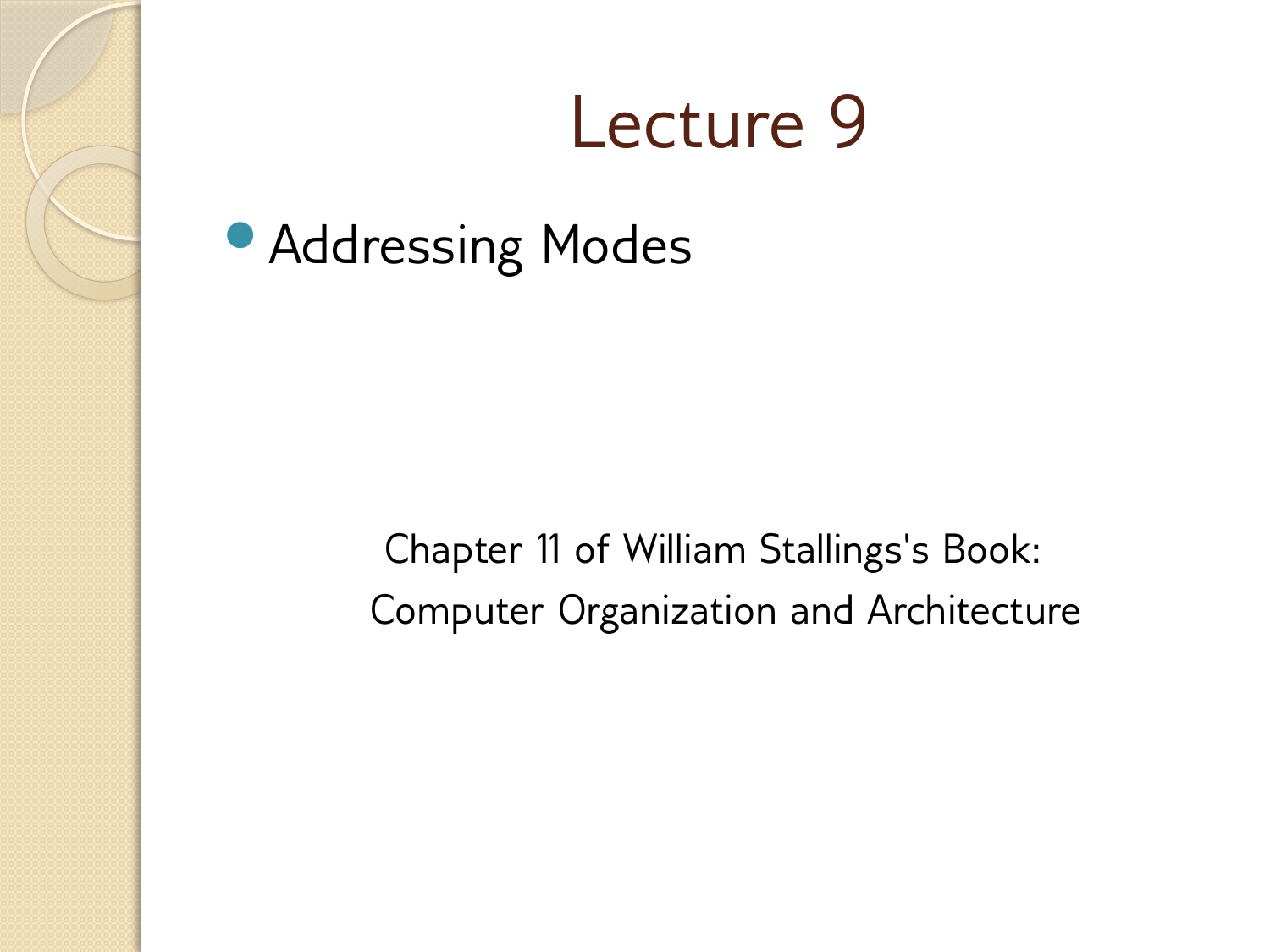

# Lecture 9
Addressing Modes

Chapter 11 of William Stallings's Book:
Computer Organization and Architecture